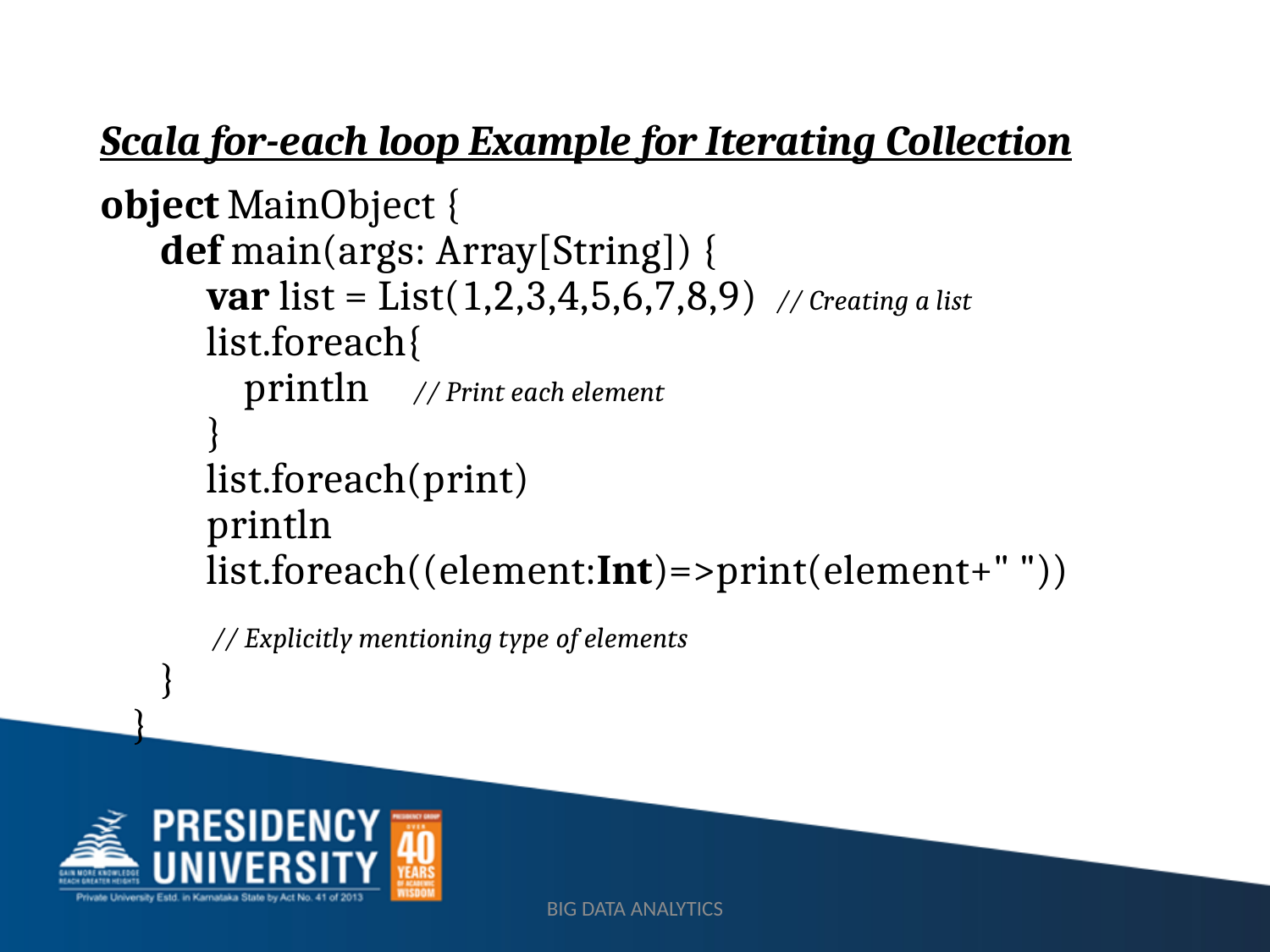

#
Scala for-each loop Example for Iterating Collection
object MainObject {  
   def main(args: Array[String]) {  
        var list = List(1,2,3,4,5,6,7,8,9)  // Creating a list  
        list.foreach{  
            println     // Print each element  
        }  
        list.foreach(print)  
        println  
        list.foreach((element:Int)=>print(element+" "))
            // Explicitly mentioning type of elements  
   }  
}
BIG DATA ANALYTICS